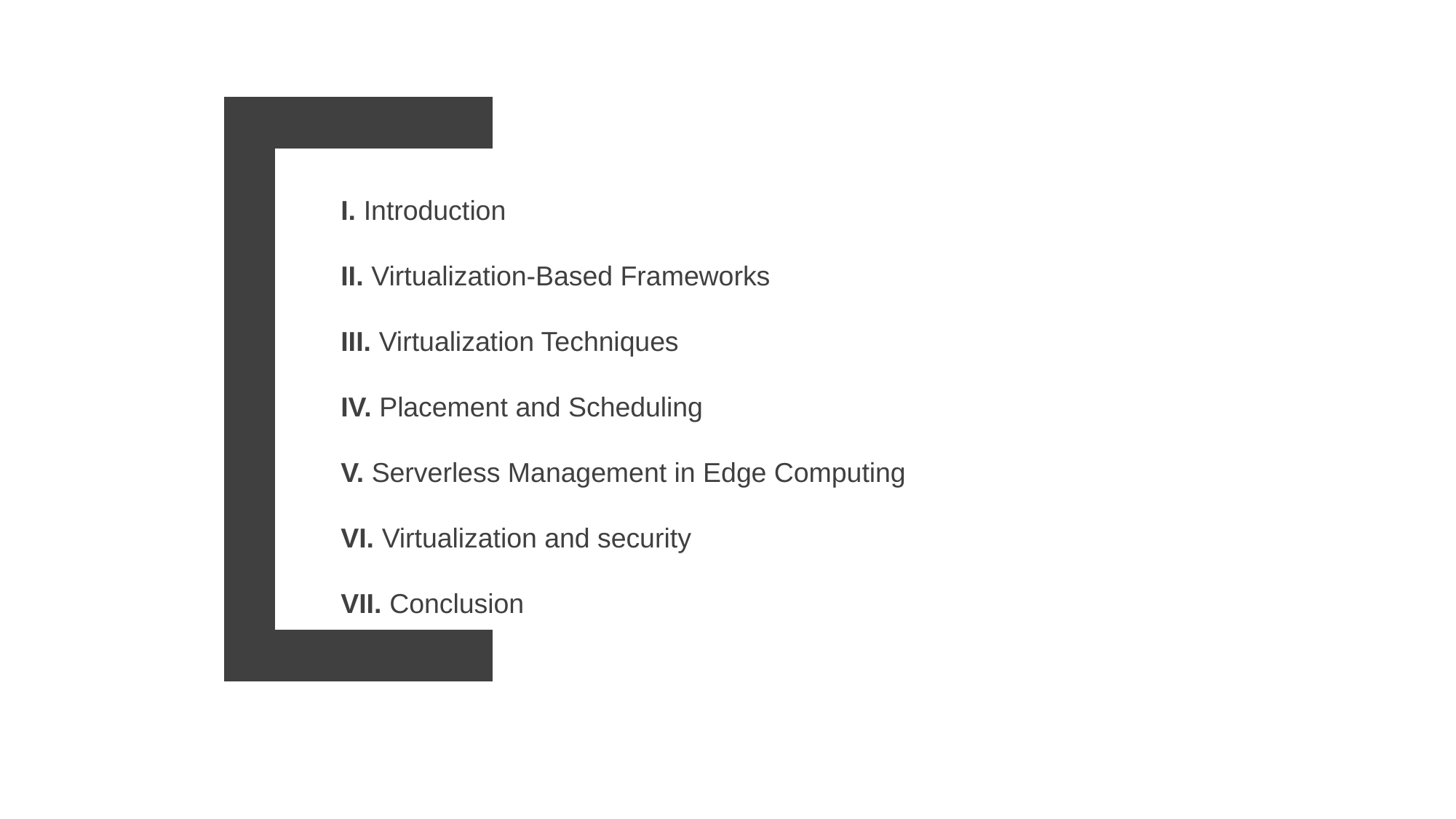

I. Introduction
II. Virtualization-Based Frameworks
III. Virtualization Techniques
IV. Placement and Scheduling
V. Serverless Management in Edge Computing
VI. Virtualization and security
VII. Conclusion